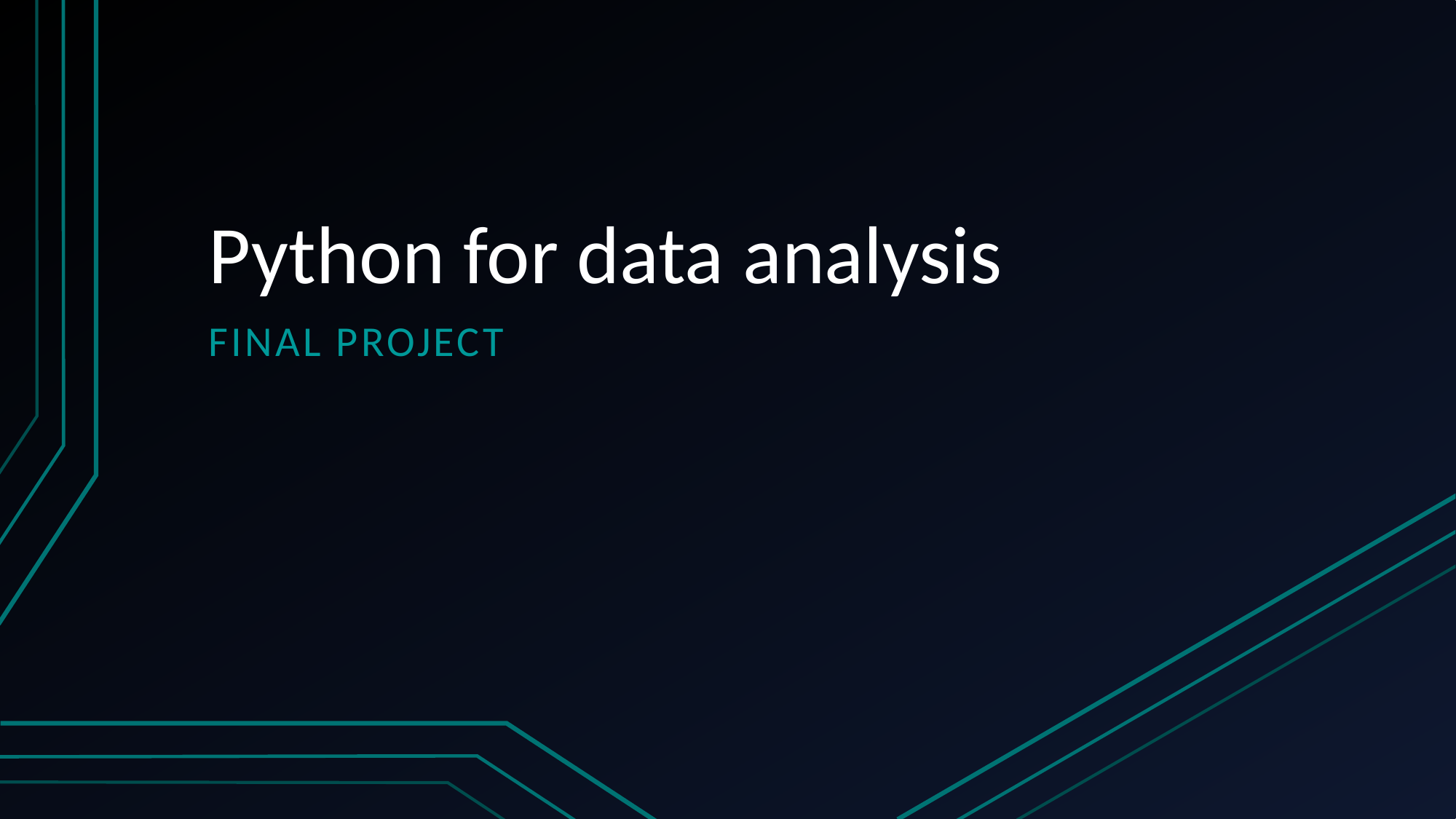

# Python for data analysis
Final project